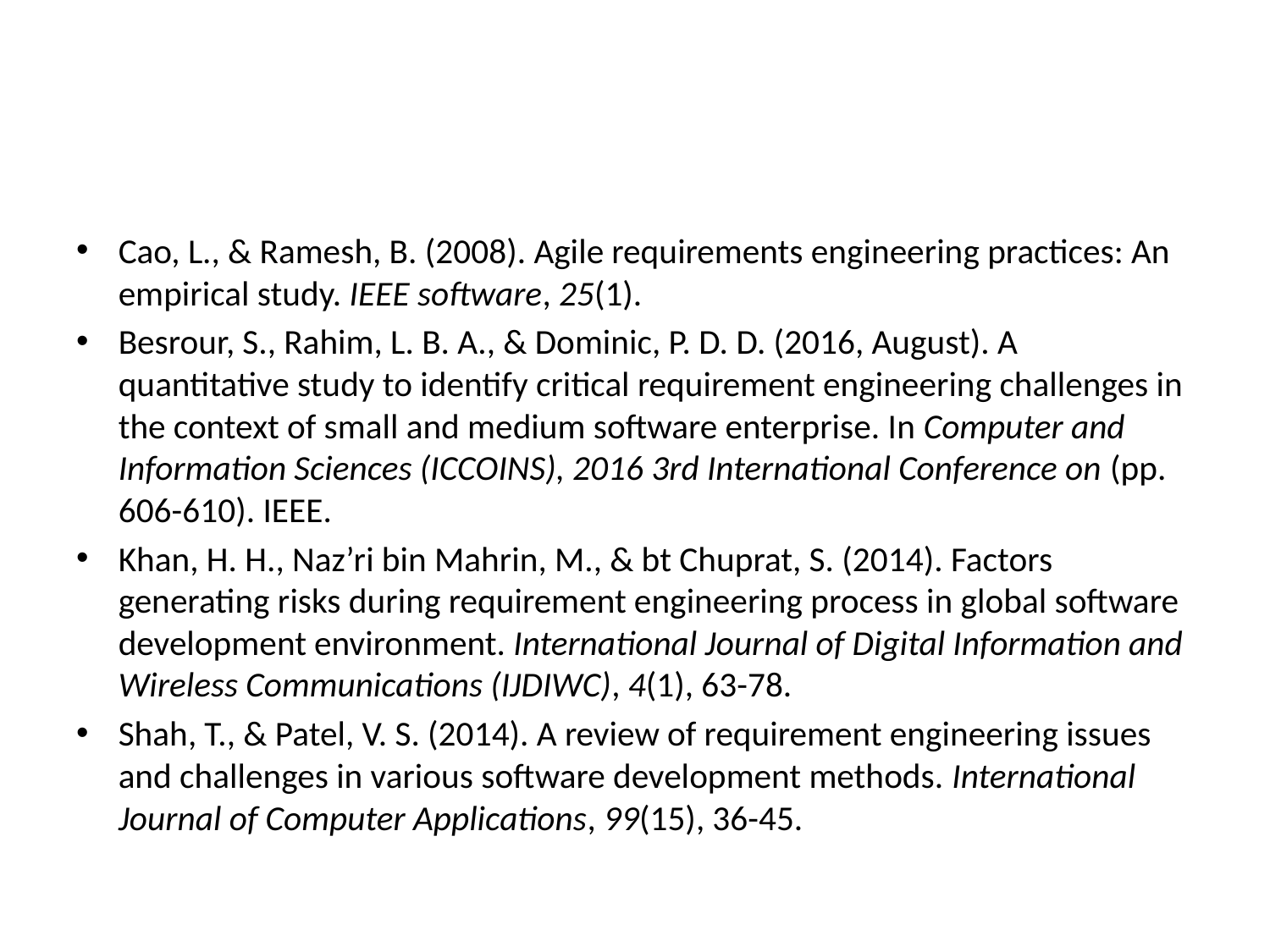

#
Cao, L., & Ramesh, B. (2008). Agile requirements engineering practices: An empirical study. IEEE software, 25(1).
Besrour, S., Rahim, L. B. A., & Dominic, P. D. D. (2016, August). A quantitative study to identify critical requirement engineering challenges in the context of small and medium software enterprise. In Computer and Information Sciences (ICCOINS), 2016 3rd International Conference on (pp. 606-610). IEEE.
Khan, H. H., Naz’ri bin Mahrin, M., & bt Chuprat, S. (2014). Factors generating risks during requirement engineering process in global software development environment. International Journal of Digital Information and Wireless Communications (IJDIWC), 4(1), 63-78.
Shah, T., & Patel, V. S. (2014). A review of requirement engineering issues and challenges in various software development methods. International Journal of Computer Applications, 99(15), 36-45.